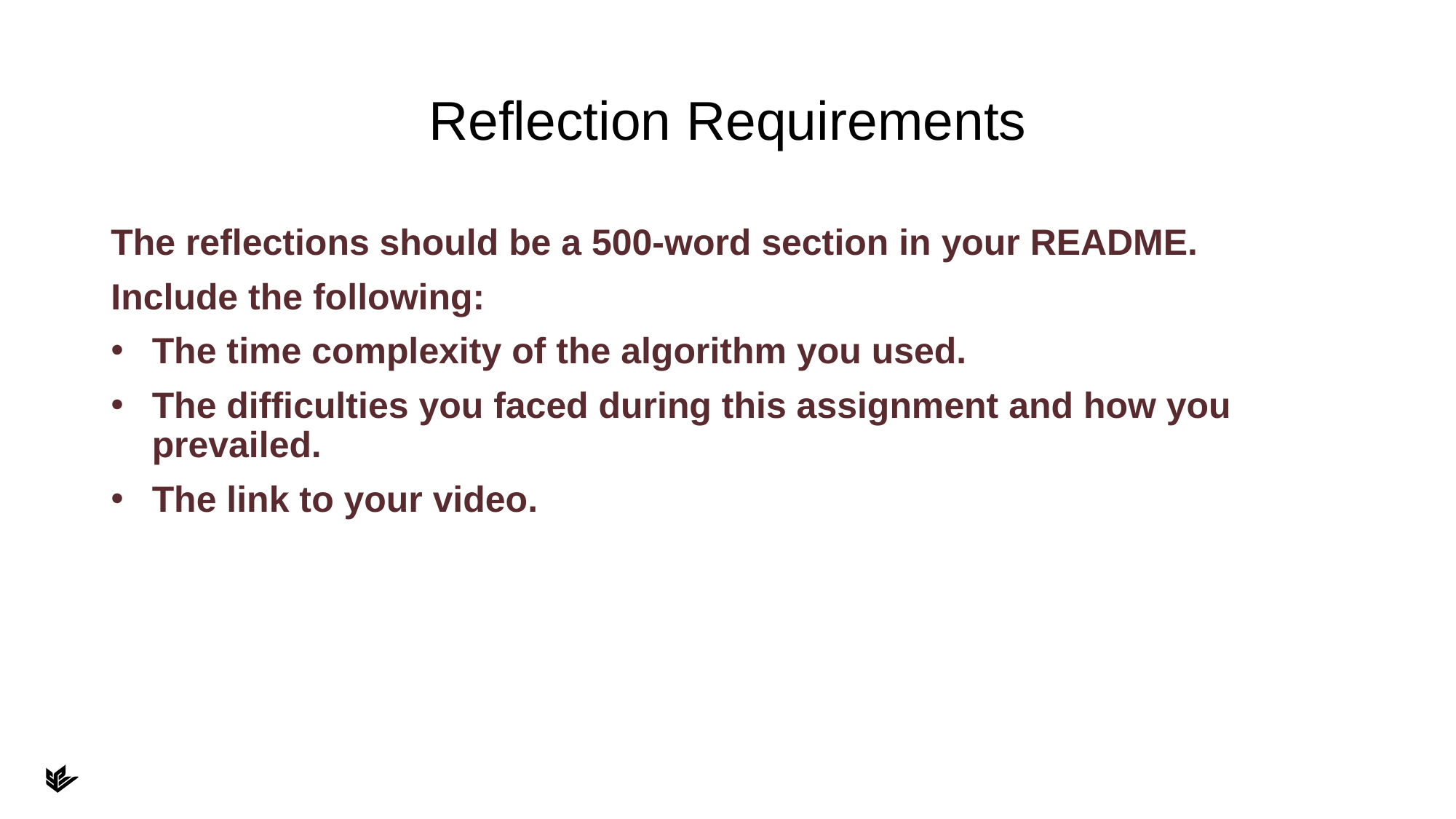

# Reflection Requirements
The reflections should be a 500-word section in your README.
Include the following:
The time complexity of the algorithm you used.
The difficulties you faced during this assignment and how you prevailed.
The link to your video.